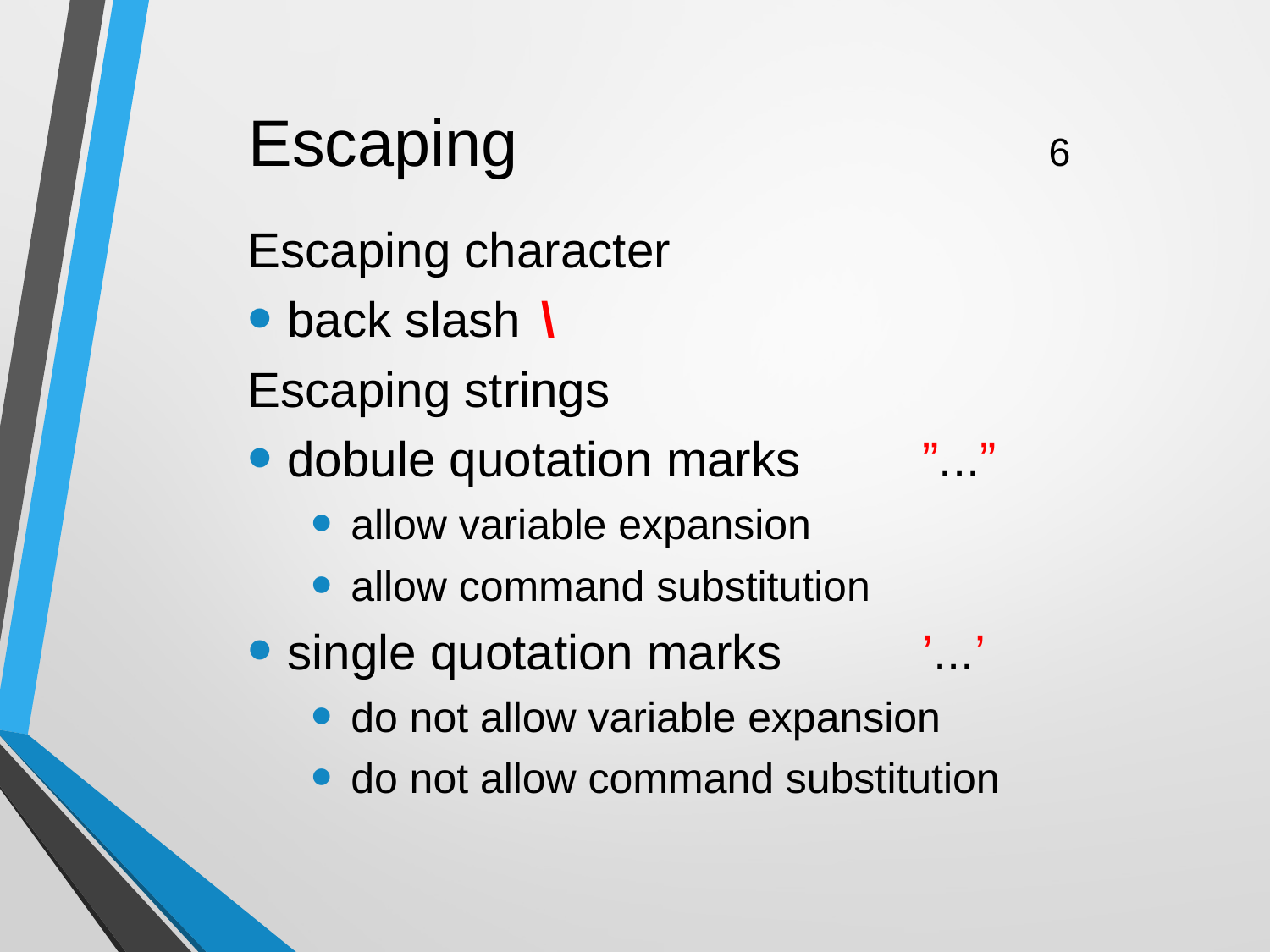

# Escaping       		                  6
Escaping character
back slash	\
Escaping strings
dobule quotation marks 	”...”
allow variable expansion
allow command substitution
single quotation marks  	’...’
do not allow variable expansion
do not allow command substitution